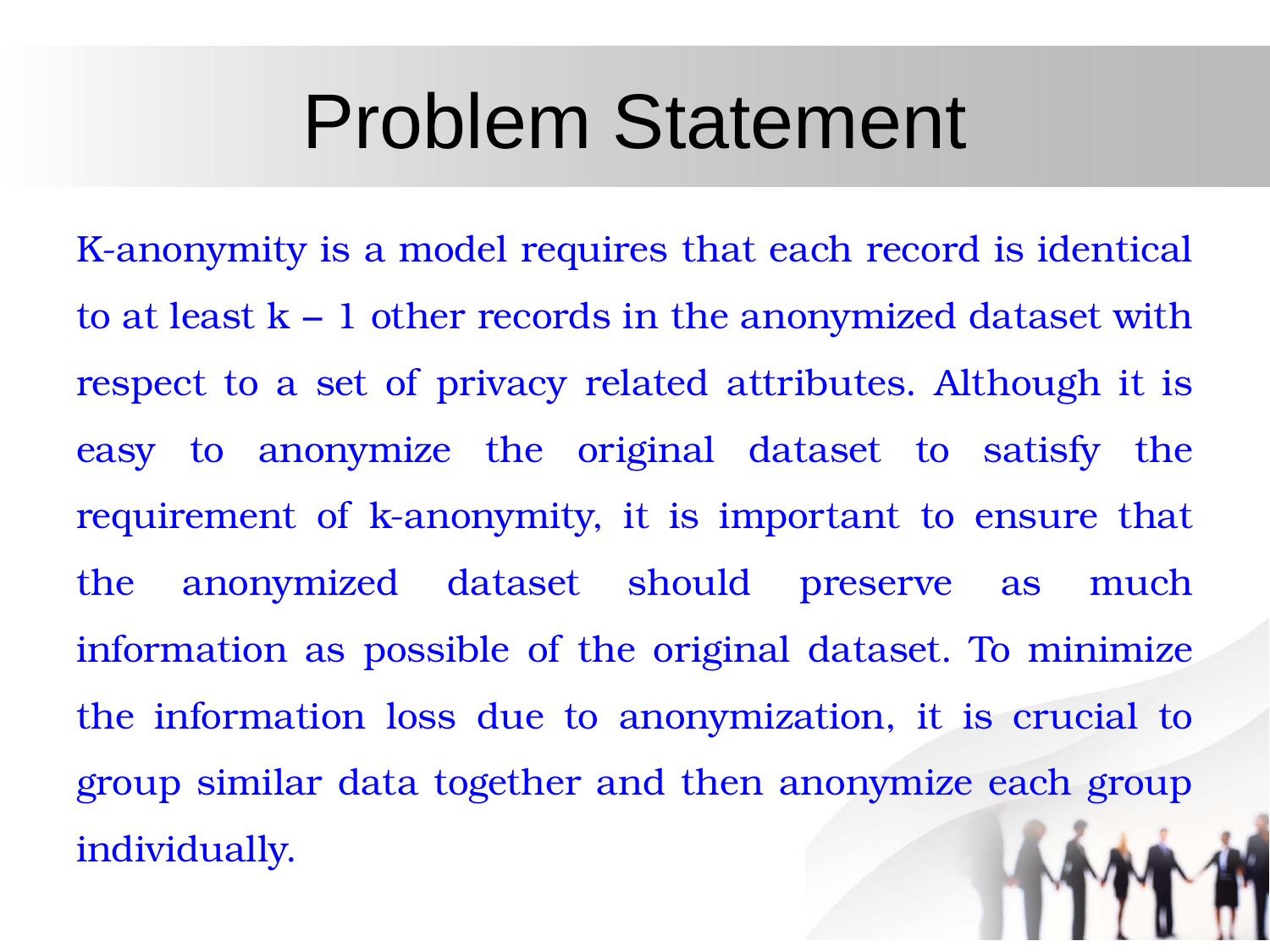

# Problem Statement
K-anonymity is a model requires that each record is identical to at least k − 1 other records in the anonymized dataset with respect to a set of privacy related attributes. Although it is easy to anonymize the original dataset to satisfy the requirement of k-anonymity, it is important to ensure that the anonymized dataset should preserve as much information as possible of the original dataset. To minimize the information loss due to anonymization, it is crucial to group similar data together and then anonymize each group individually.